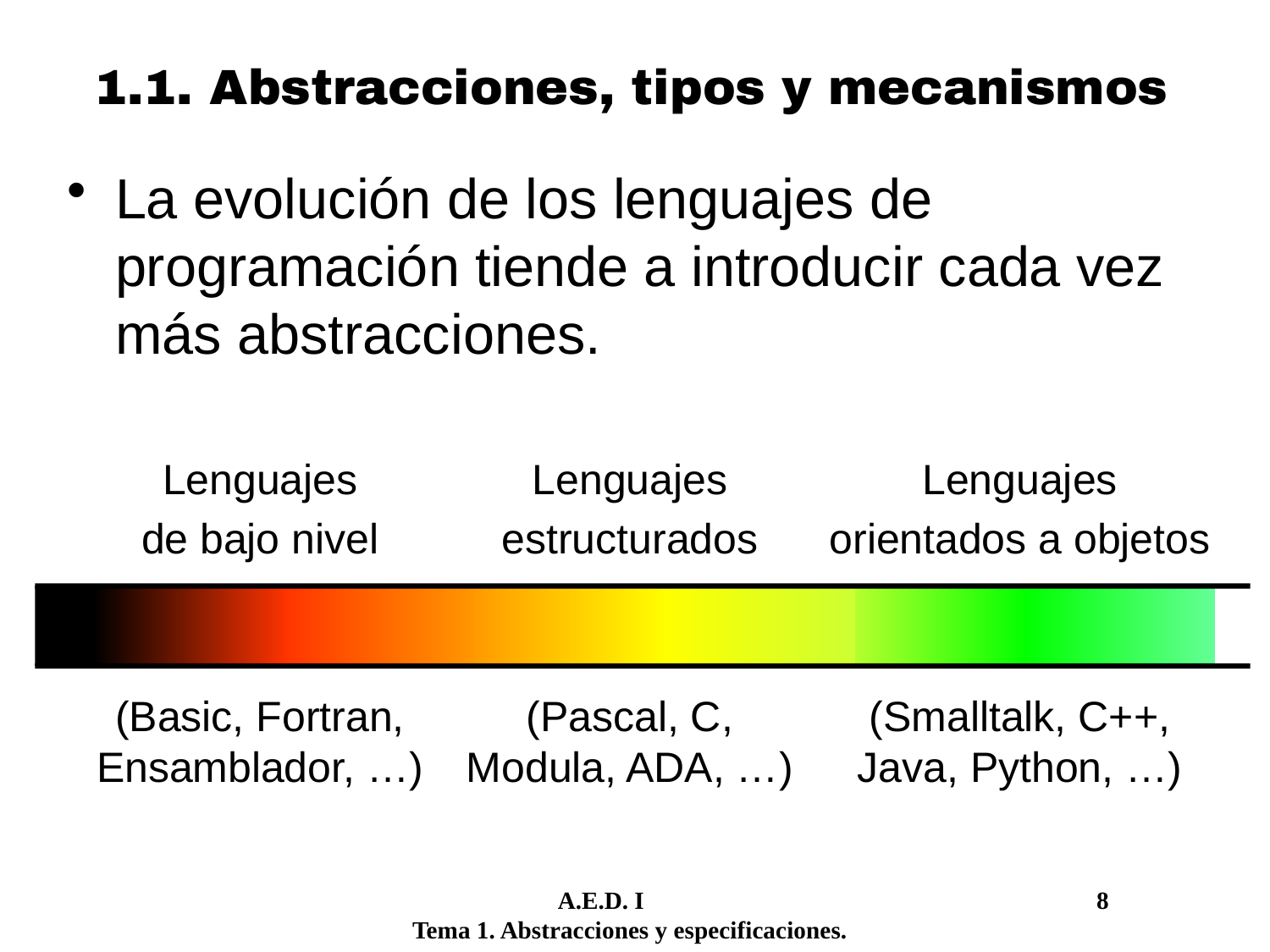

# 1.1. Abstracciones, tipos y mecanismos
La evolución de los lenguajes de programación tiende a introducir cada vez más abstracciones.
Lenguajes
de bajo nivel

(Basic, Fortran, Ensamblador, …)
Lenguajes
estructurados

(Pascal, C,
Modula, ADA, …)
Lenguajes
orientados a objetos

(Smalltalk, C++, Java, Python, …)

	   A.E.D. I				        8
Tema 1. Abstracciones y especificaciones.